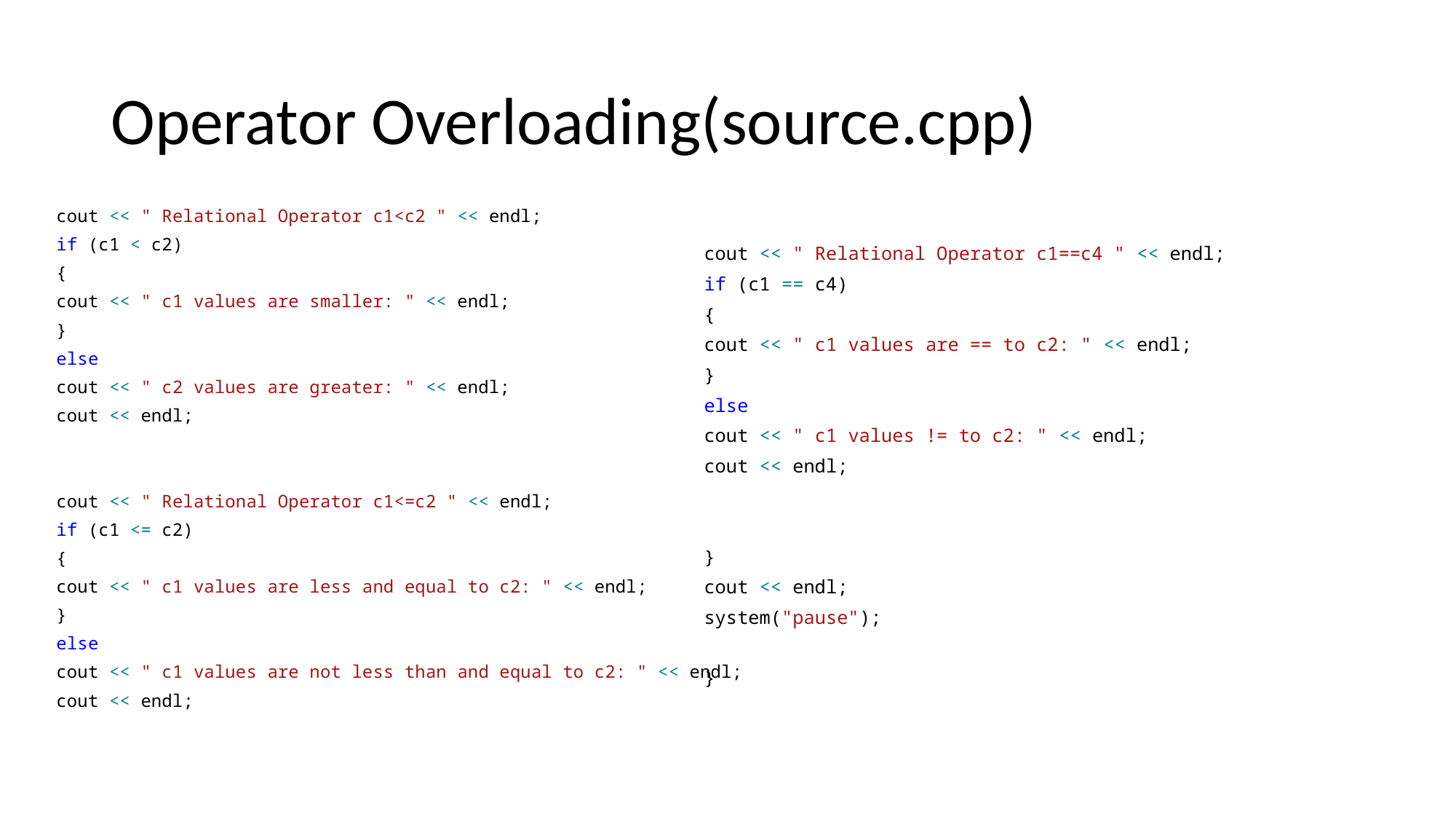

# Operator Overloading(source.cpp)

cout << " Relational Operator c1==c4 " << endl;
if (c1 == c4)
{
cout << " c1 values are == to c2: " << endl;
}
else
cout << " c1 values != to c2: " << endl;
cout << endl;

}
cout << endl;
system("pause");

}
cout << " Relational Operator c1<c2 " << endl;
if (c1 < c2)
{
cout << " c1 values are smaller: " << endl;
}
else
cout << " c2 values are greater: " << endl;
cout << endl;

cout << " Relational Operator c1<=c2 " << endl;
if (c1 <= c2)
{
cout << " c1 values are less and equal to c2: " << endl;
}
else
cout << " c1 values are not less than and equal to c2: " << endl;
cout << endl;